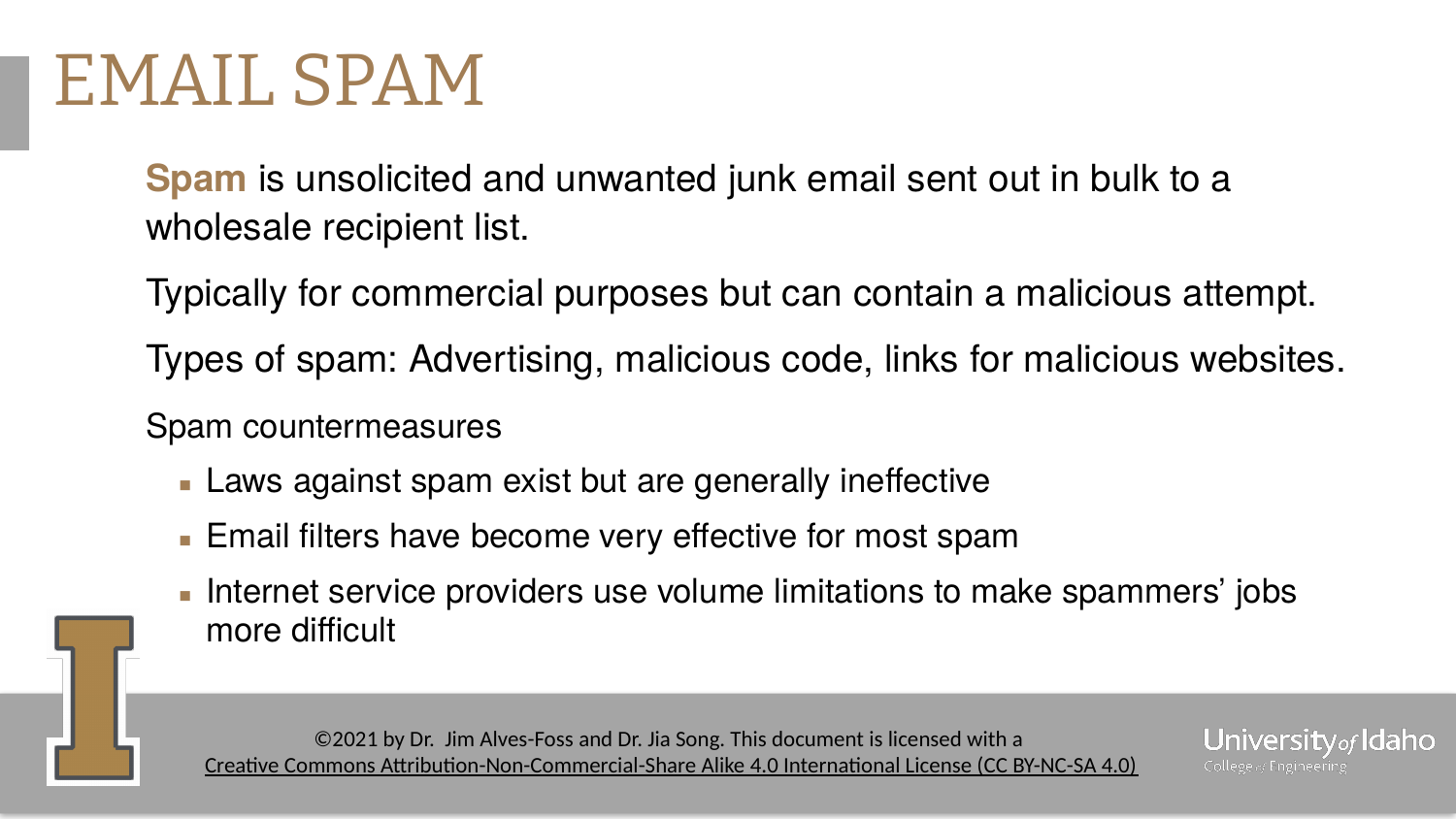

# EMAIL SPAM
Spam is unsolicited and unwanted junk email sent out in bulk to a wholesale recipient list.
Typically for commercial purposes but can contain a malicious attempt.
Types of spam: Advertising, malicious code, links for malicious websites.
Spam countermeasures
Laws against spam exist but are generally ineffective
Email filters have become very effective for most spam
Internet service providers use volume limitations to make spammers’ jobs more difficult
33